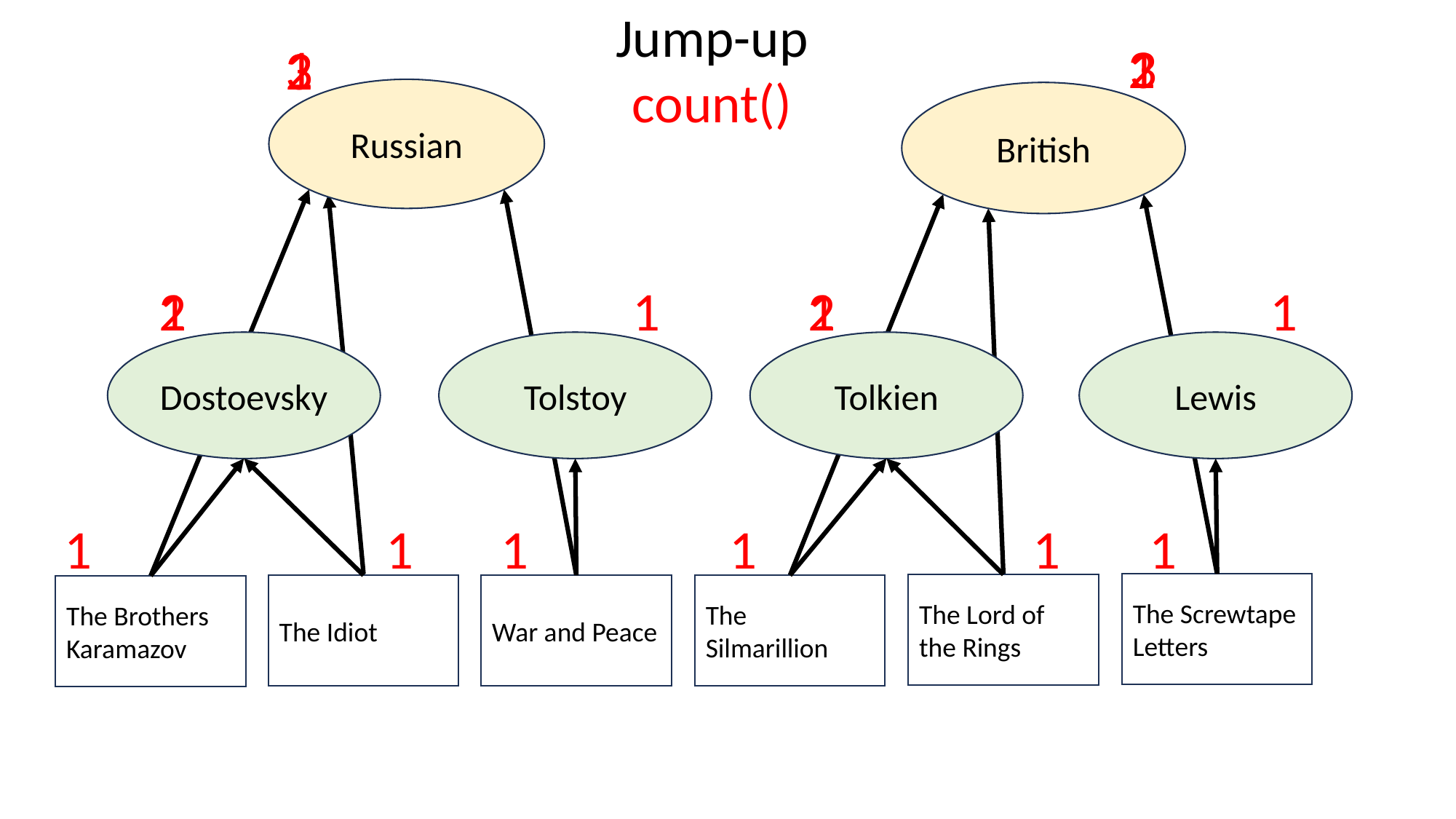

Jump-up
count()
2
3
1
1
3
2
Russian
British
2
2
1
1
1
1
Lewis
Tolstoy
Tolkien
Dostoevsky
1
1
1
1
1
1
The Screwtape Letters
The Lord of
the Rings
The Idiot
War and Peace
The
Silmarillion
The Brothers
Karamazov